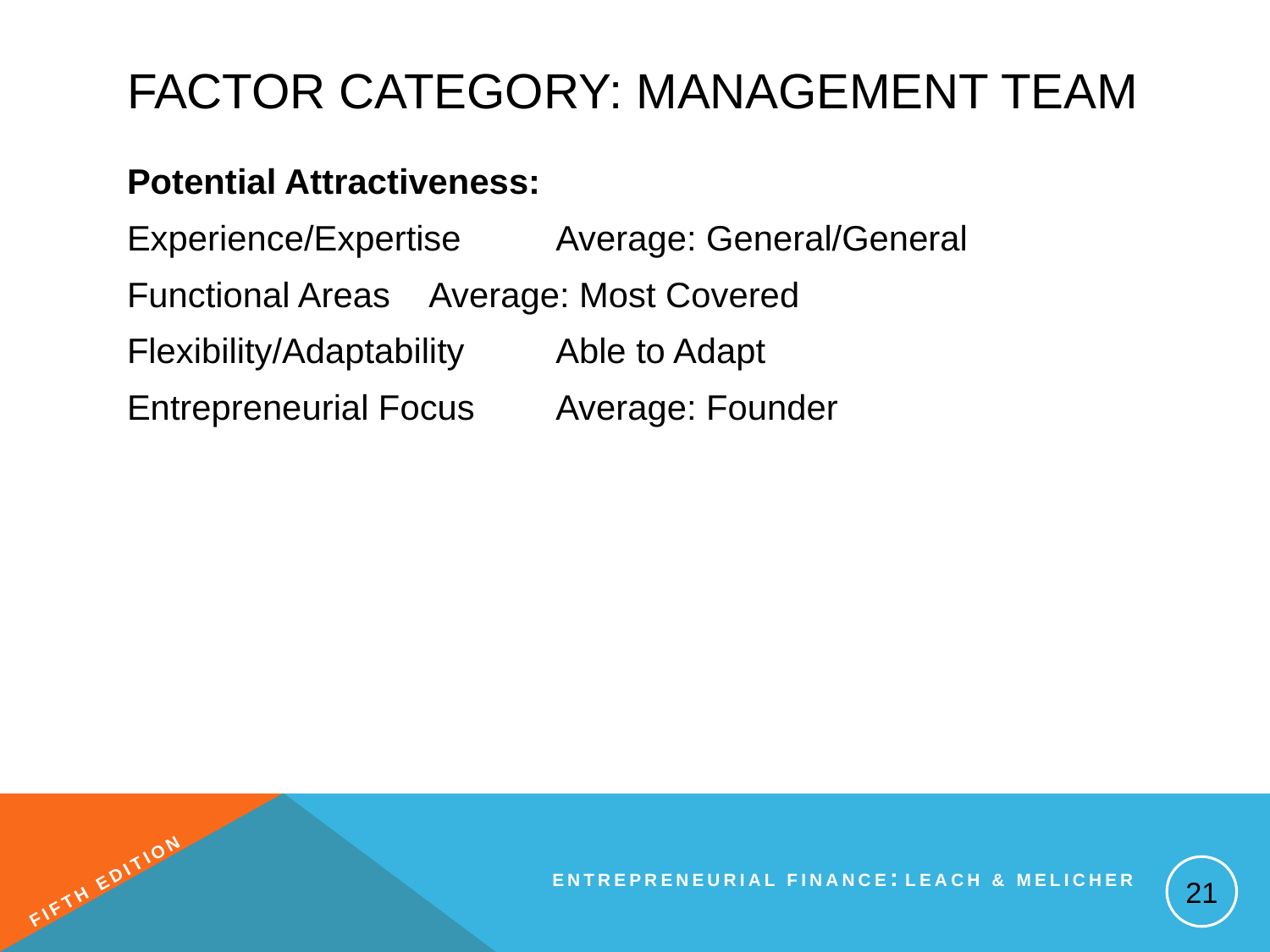

# Factor Category: Management Team
Potential Attractiveness:
Experience/Expertise	Average: General/General
Functional Areas	Average: Most Covered
Flexibility/Adaptability	Able to Adapt
Entrepreneurial Focus	Average: Founder
21